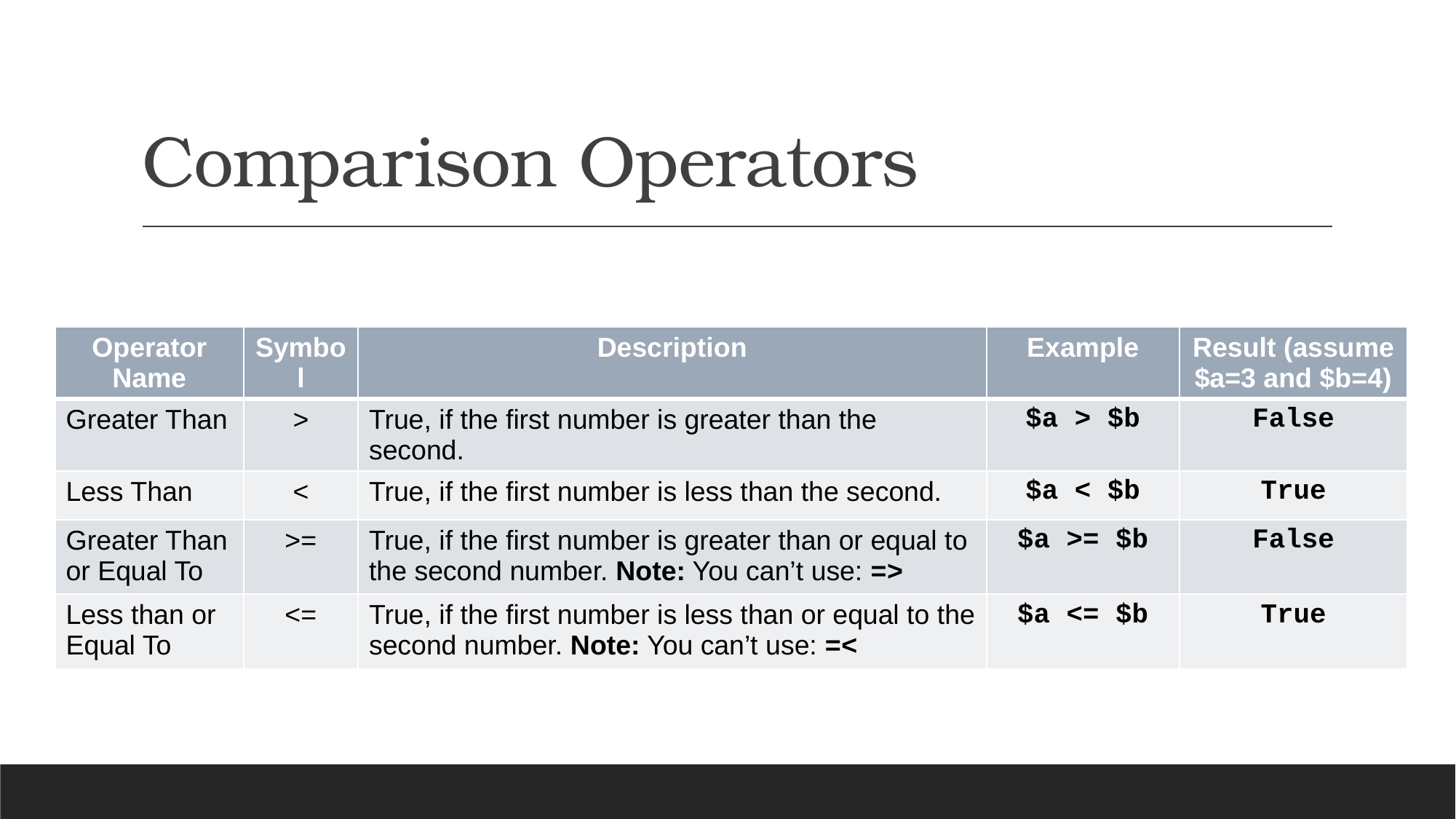

# Comparison Operators
| Operator Name | Symbol | Description | Example | Result (assume $a=3 and $b=4) |
| --- | --- | --- | --- | --- |
| Greater Than | > | True, if the first number is greater than the second. | $a > $b | False |
| Less Than | < | True, if the first number is less than the second. | $a < $b | True |
| Greater Than or Equal To | >= | True, if the first number is greater than or equal to the second number. Note: You can’t use: => | $a >= $b | False |
| Less than or Equal To | <= | True, if the first number is less than or equal to the second number. Note: You can’t use: =< | $a <= $b | True |